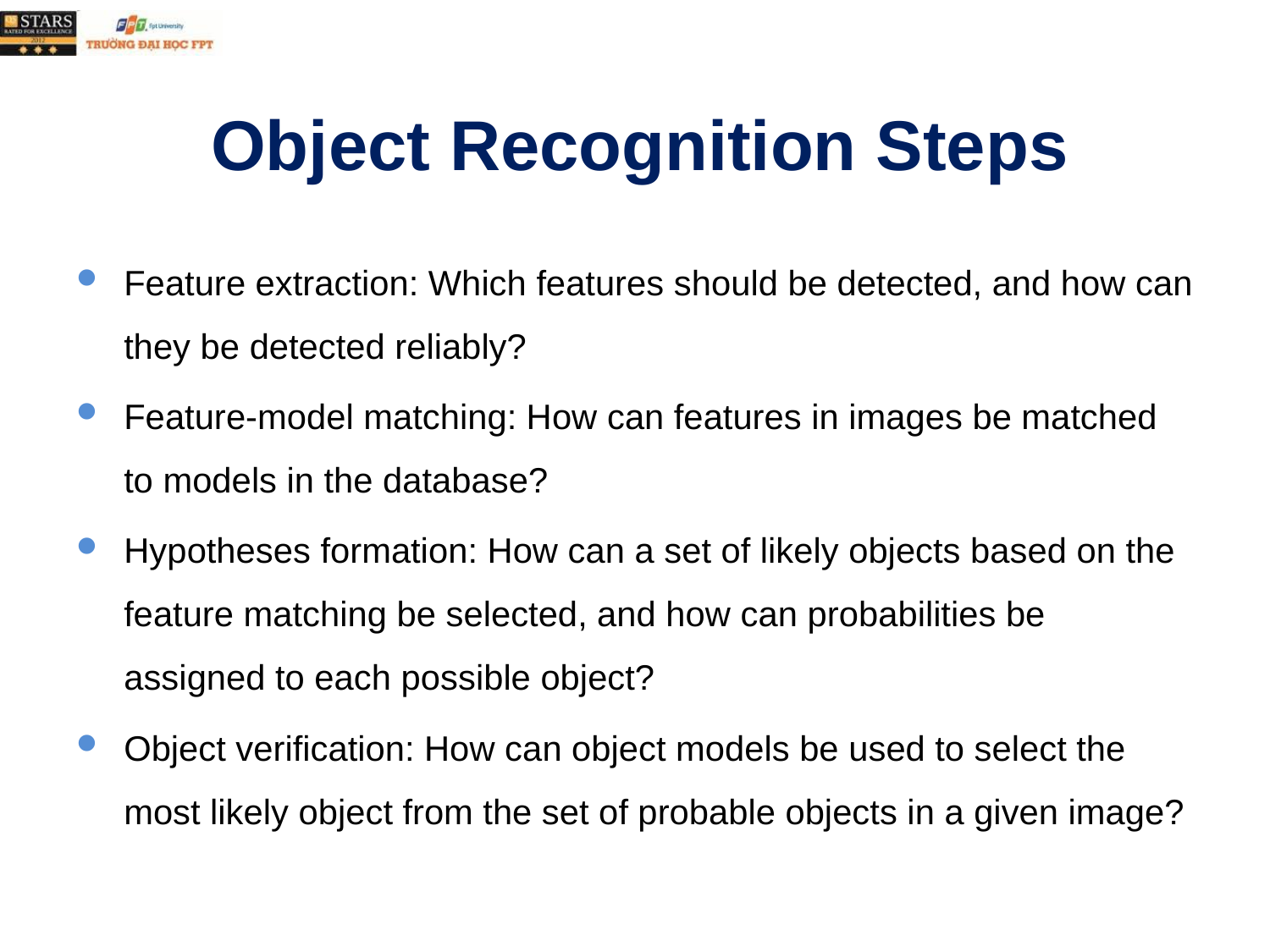

# Object Recognition Steps
Feature extraction: Which features should be detected, and how can they be detected reliably?
Feature-model matching: How can features in images be matched to models in the database?
Hypotheses formation: How can a set of likely objects based on the feature matching be selected, and how can probabilities be assigned to each possible object?
Object verification: How can object models be used to select the most likely object from the set of probable objects in a given image?